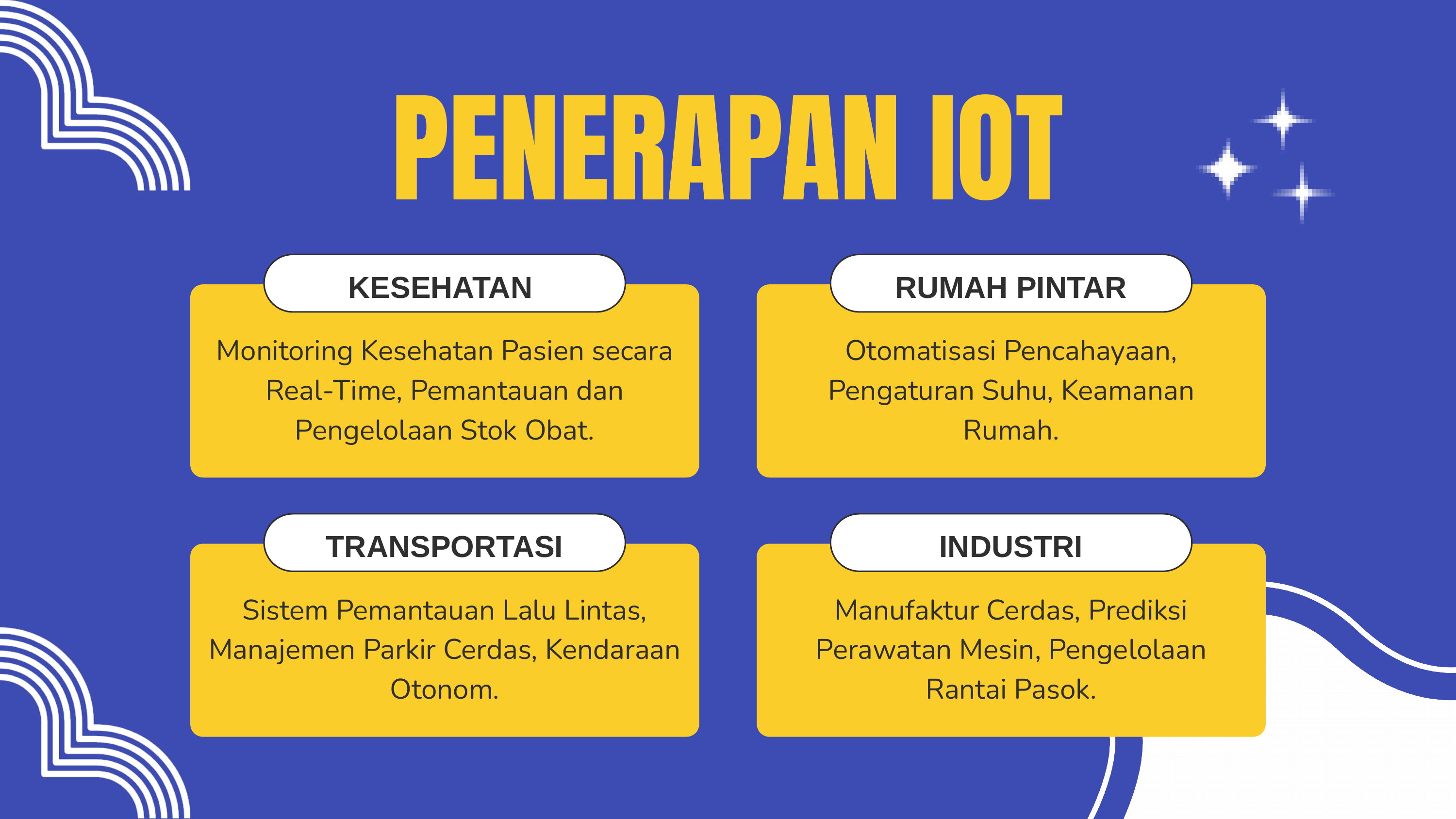

PENERAPAN IOT

KESEHATAN
RUMAH PINTAR

Monitoring Kesehatan Pasien secara Real-Time, Pemantauan dan Pengelolaan Stok Obat.
Otomatisasi Pencahayaan, Pengaturan Suhu, Keamanan Rumah.

TRANSPORTASI
INDUSTRI

Sistem Pemantauan Lalu Lintas, Manajemen Parkir Cerdas, Kendaraan Otonom.
Manufaktur Cerdas, Prediksi Perawatan Mesin, Pengelolaan Rantai Pasok.